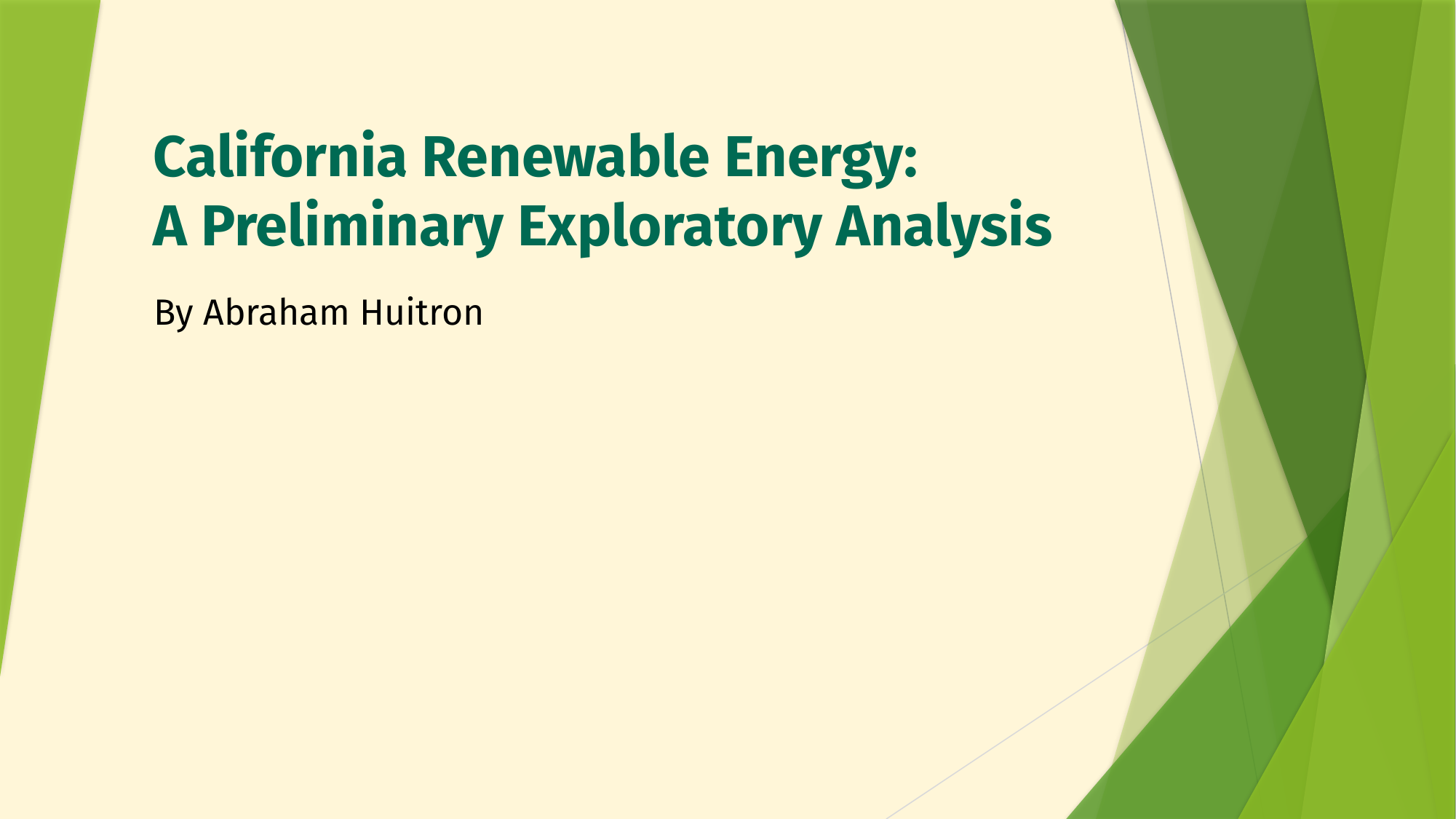

California Renewable Energy:
A Preliminary Exploratory Analysis
By Abraham Huitron